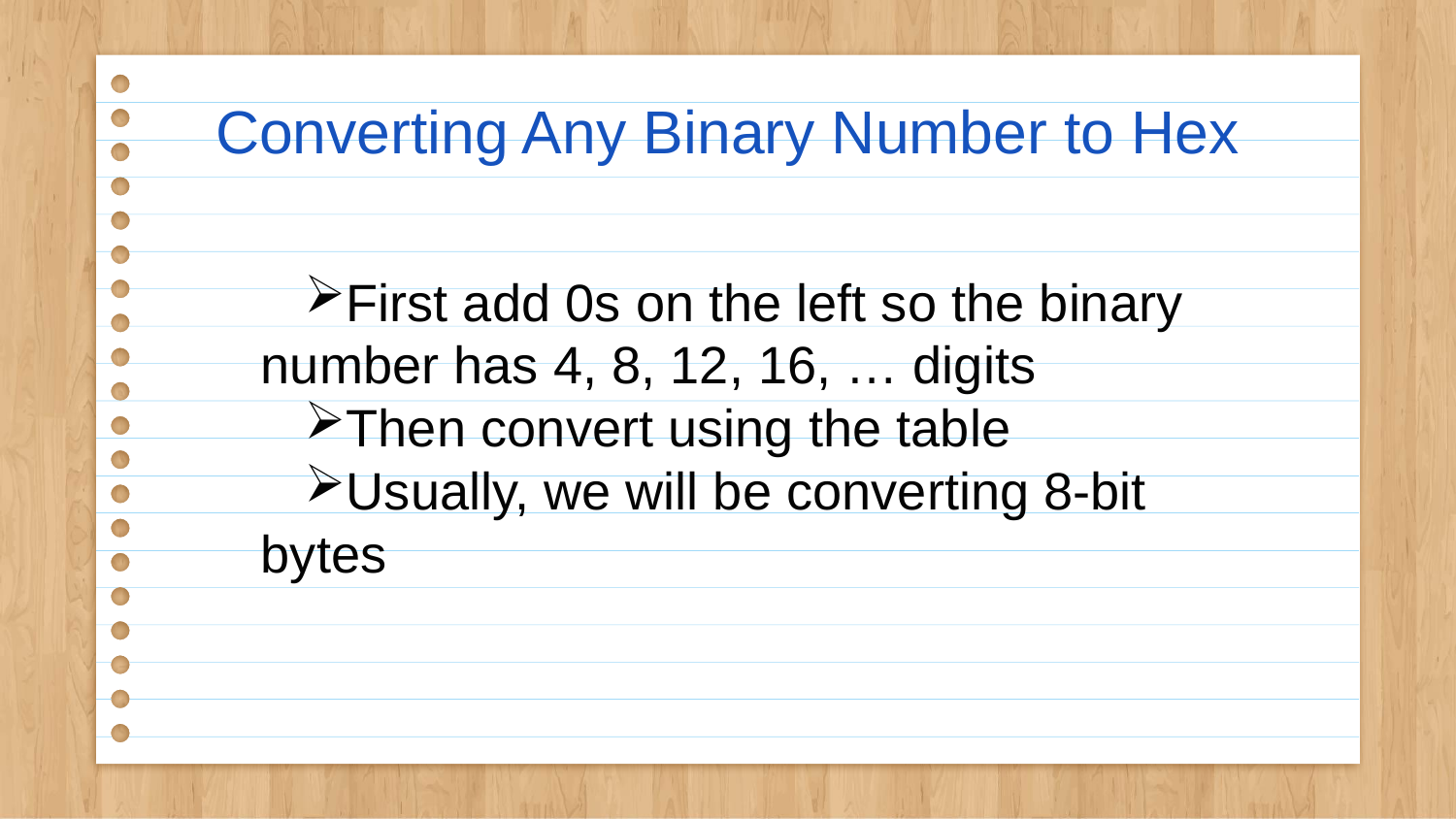

# Converting Any Binary Number to Hex

First add 0s on the left so the binary number has 4, 8, 12, 16, … digits
Then convert using the table
Usually, we will be converting 8-bit bytes